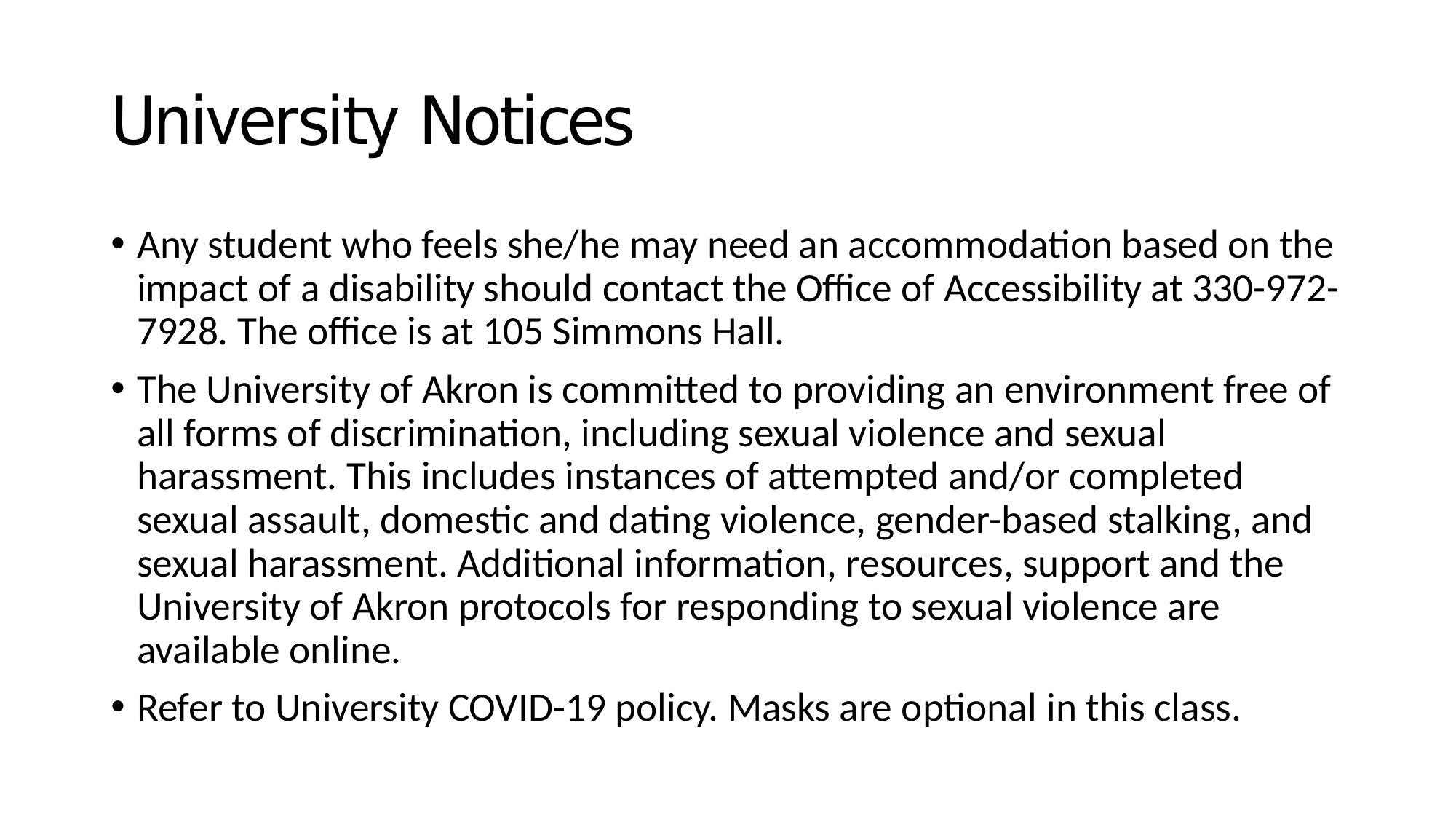

# University Notices
Any student who feels she/he may need an accommodation based on the impact of a disability should contact the Office of Accessibility at 330-972-7928. The office is at 105 Simmons Hall.
The University of Akron is committed to providing an environment free of all forms of discrimination, including sexual violence and sexual harassment. This includes instances of attempted and/or completed sexual assault, domestic and dating violence, gender-based stalking, and sexual harassment. Additional information, resources, support and the University of Akron protocols for responding to sexual violence are available online.
Refer to University COVID-19 policy. Masks are optional in this class.